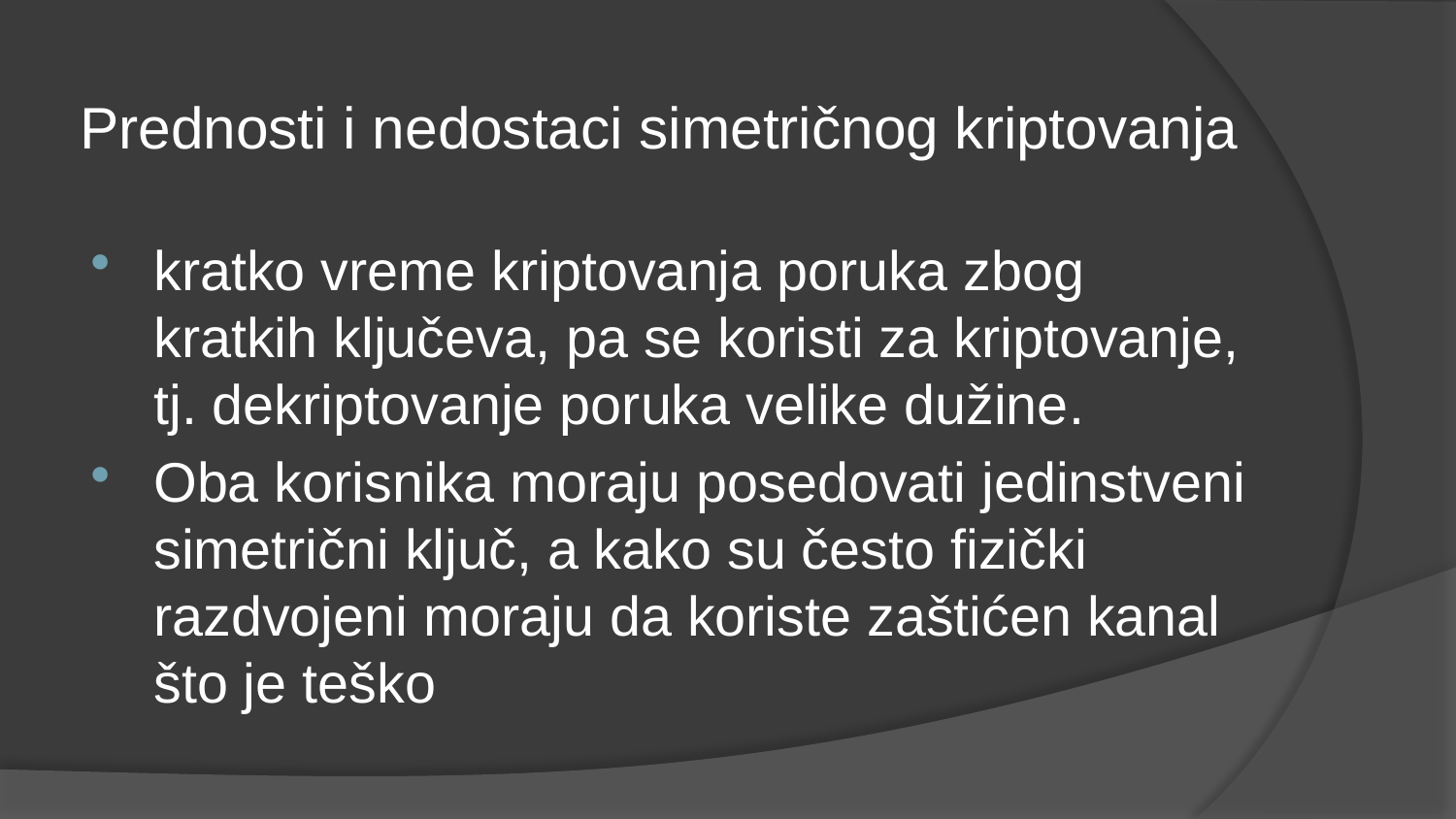

# Prednosti i nedostaci simetričnog kriptovanja
kratko vreme kriptovanja poruka zbog kratkih ključeva, pa se koristi za kriptovanje, tj. dekriptovanje poruka velike dužine.
Oba korisnika moraju posedovati jedinstveni simetrični ključ, a kako su često fizički razdvojeni moraju da koriste zaštićen kanal što je teško